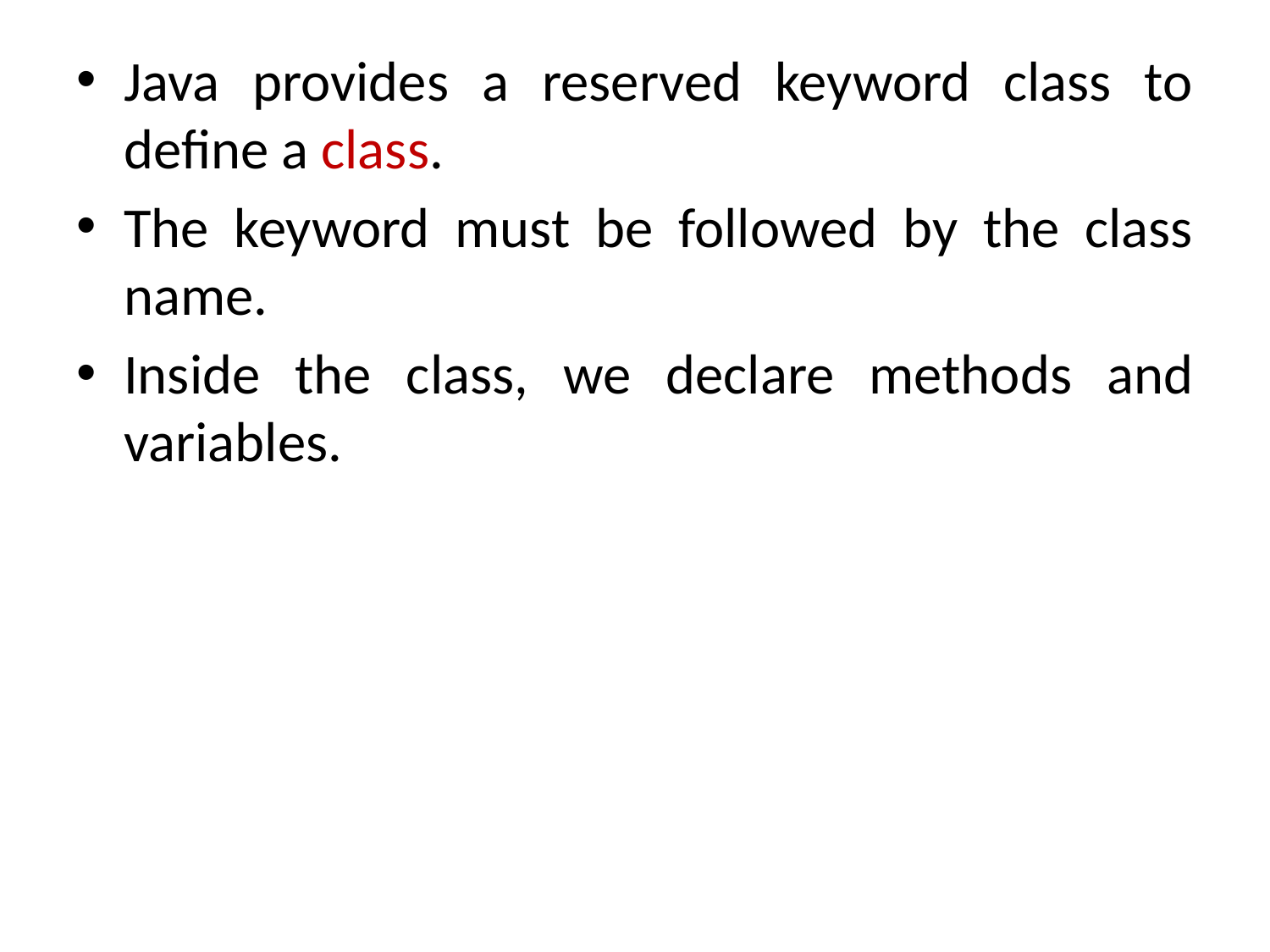

#
Java provides a reserved keyword class to define a class.
The keyword must be followed by the class name.
Inside the class, we declare methods and variables.